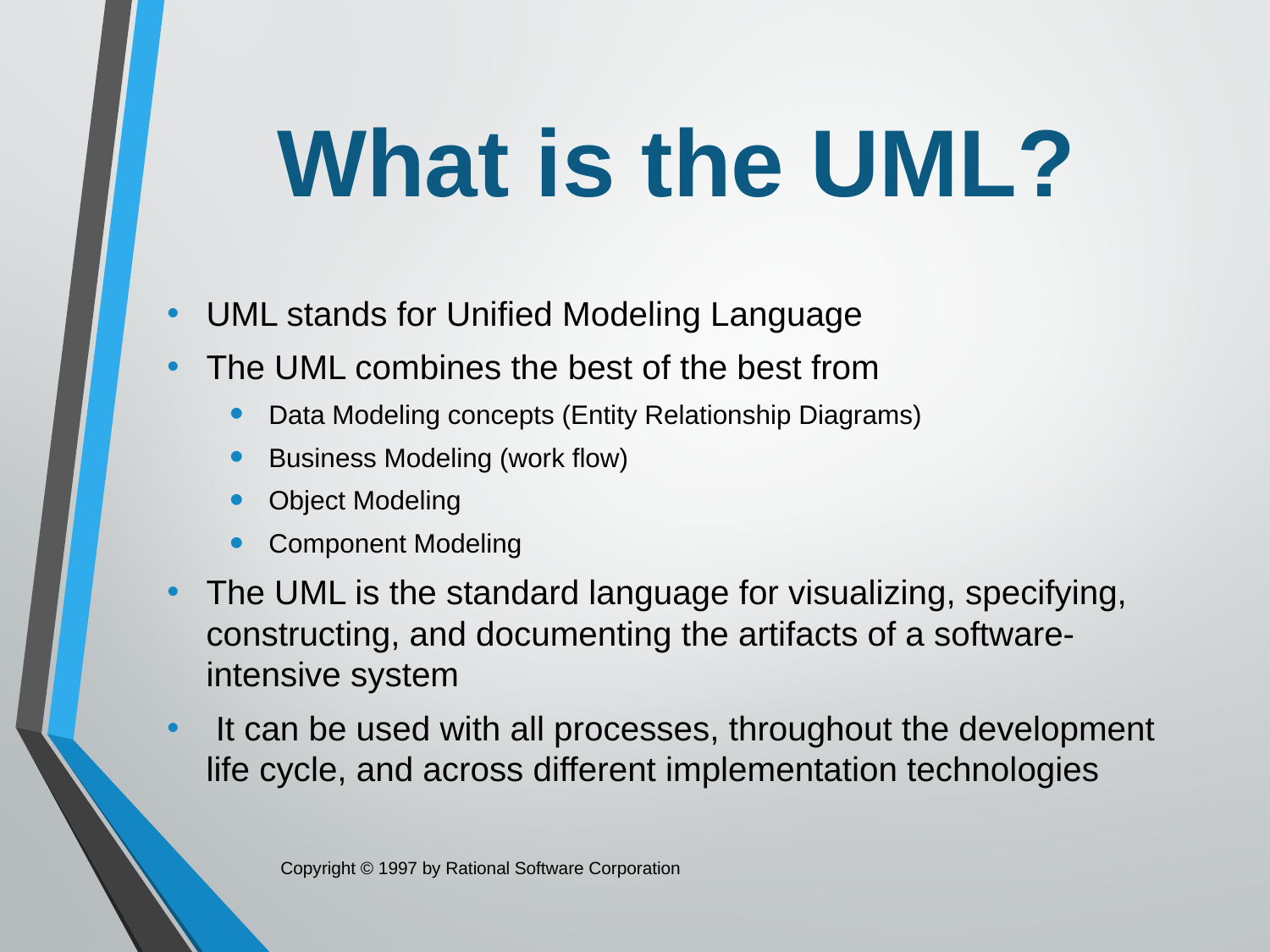

# What is the UML?
UML stands for Unified Modeling Language
The UML combines the best of the best from
Data Modeling concepts (Entity Relationship Diagrams)
Business Modeling (work flow)
Object Modeling
Component Modeling
The UML is the standard language for visualizing, specifying, constructing, and documenting the artifacts of a software-intensive system
 It can be used with all processes, throughout the development life cycle, and across different implementation technologies
Copyright © 1997 by Rational Software Corporation